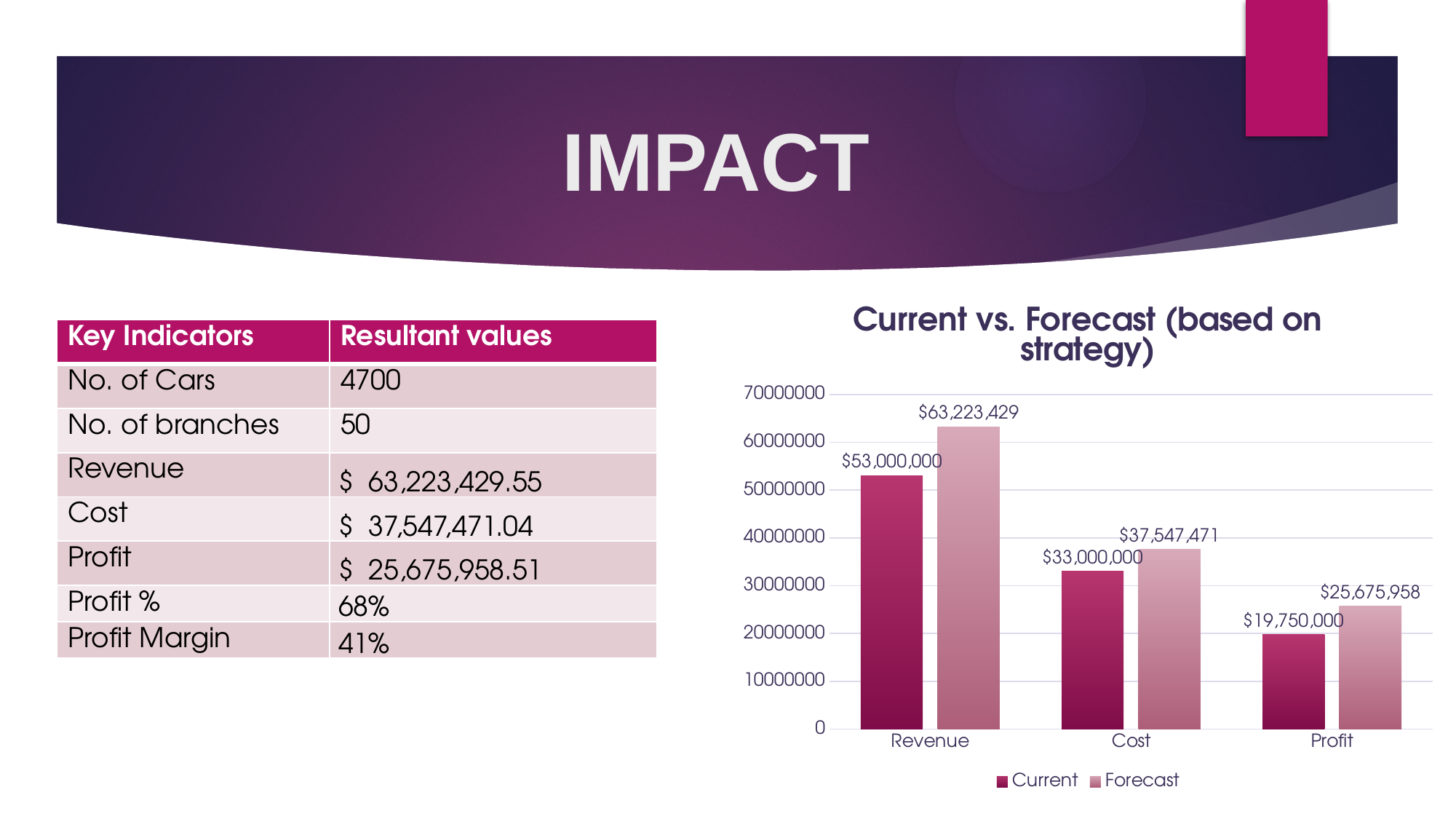

# IMPACT

### Chart: Current vs. Forecast (based on strategy)

| Category | Current | Forecast |
|---|---|---|
| Revenue | 53000000.0 | 63223429.0 |
| Cost | 33000000.0 | 37547471.0 |
| Profit | 19750000.0 | 25675958.0 |
| Key Indicators | Resultant values |
| --- | --- |
| No. of Cars | 4700 |
| No. of branches | 50 |
| Revenue | $ 63,223,429.55 |
| Cost | $ 37,547,471.04 |
| Profit | $ 25,675,958.51 |
| Profit % | 68% |
| Profit Margin | 41% |